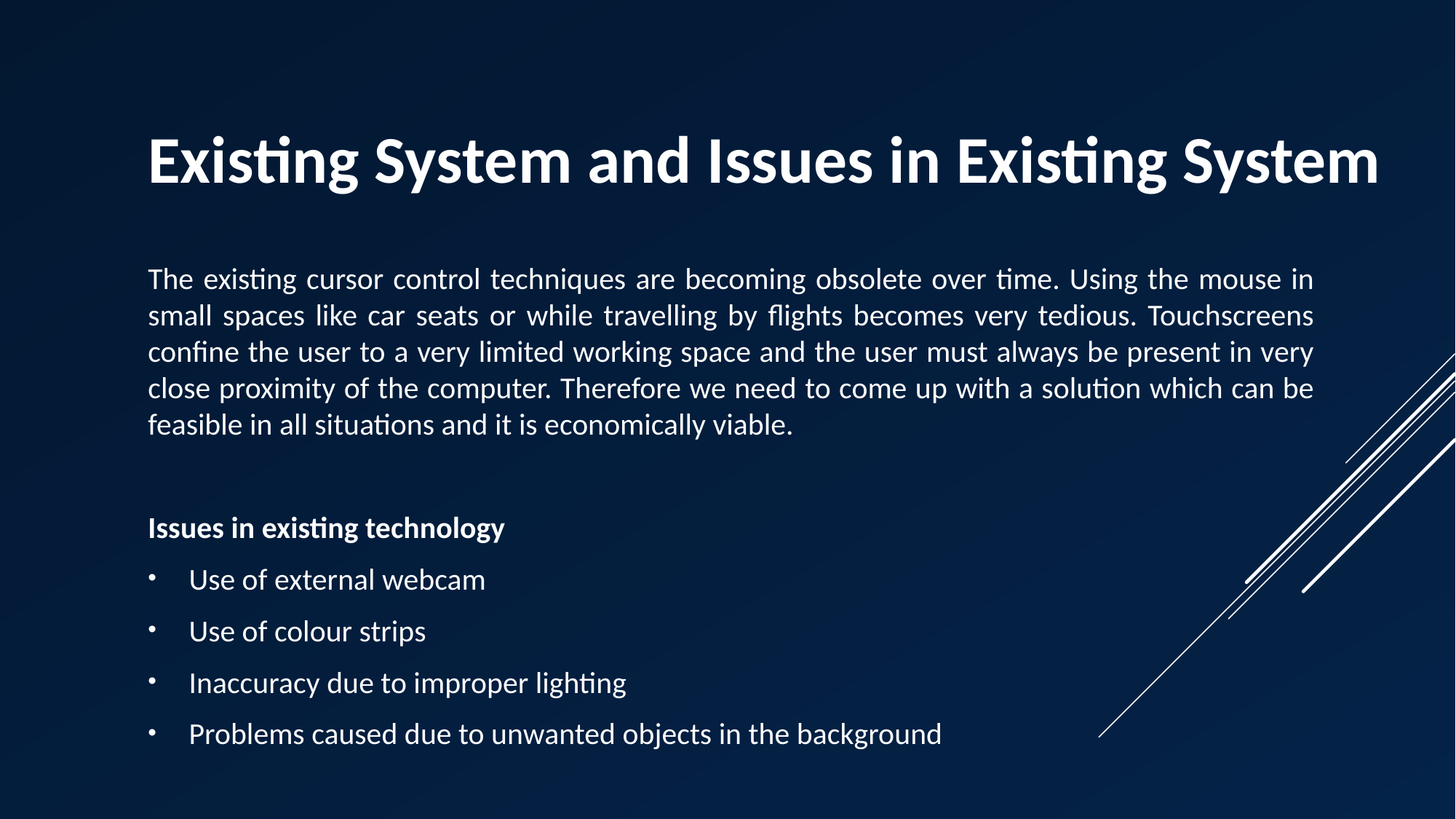

Existing System and Issues in Existing System
The existing cursor control techniques are becoming obsolete over time. Using the mouse in small spaces like car seats or while travelling by flights becomes very tedious. Touchscreens confine the user to a very limited working space and the user must always be present in very close proximity of the computer. Therefore we need to come up with a solution which can be feasible in all situations and it is economically viable.

Issues in existing technology
Use of external webcam
Use of colour strips
Inaccuracy due to improper lighting
Problems caused due to unwanted objects in the background